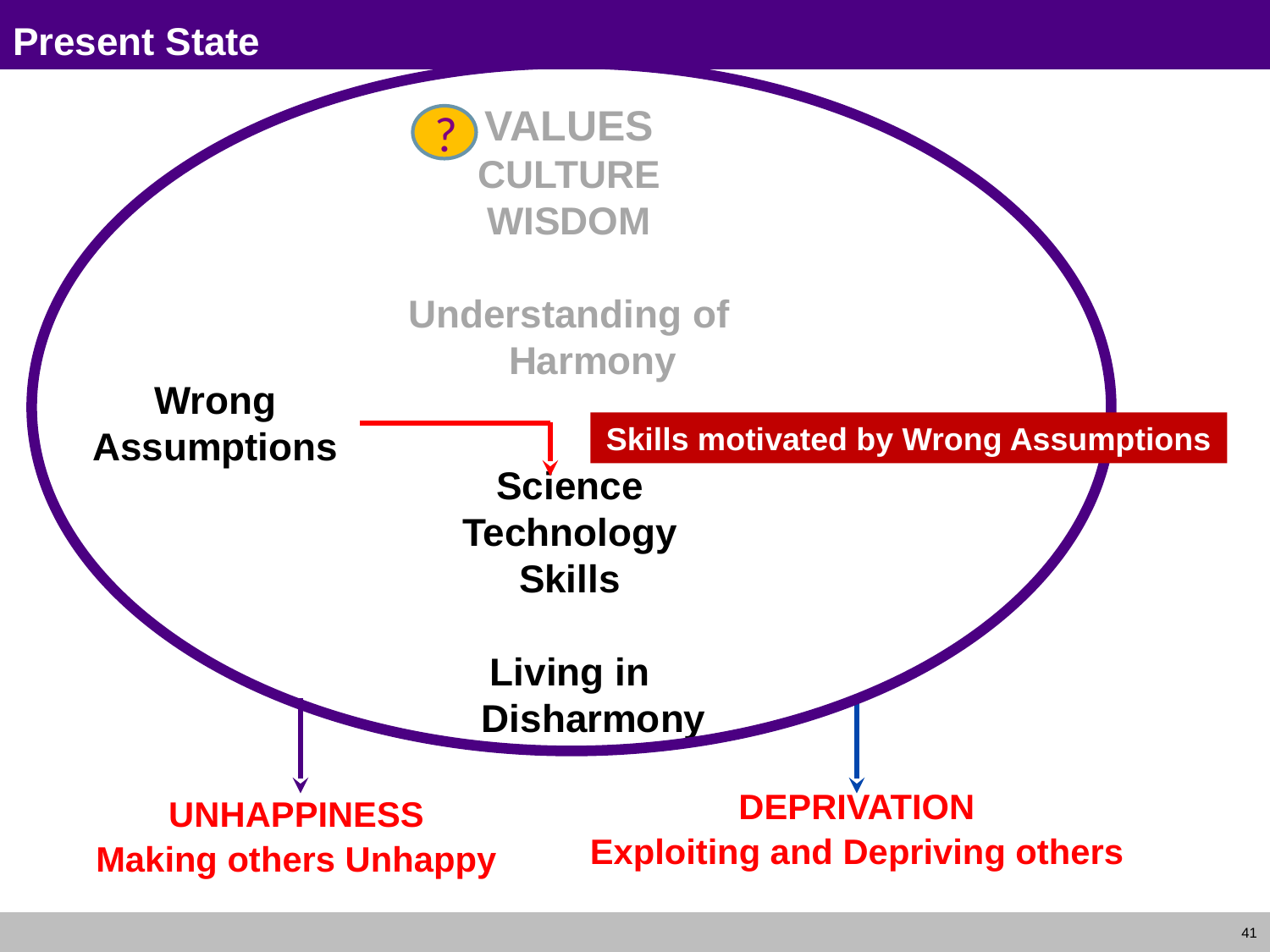

# Present State

VALUES
CULTURE
WISDOM

Understanding of Harmony
?
Wrong
Assumptions
Skills motivated by Wrong Assumptions
Science
Technology
Skills

Living in Disharmony
DEPRIVATION
Exploiting and Depriving others
UNHAPPINESS
Making others Unhappy